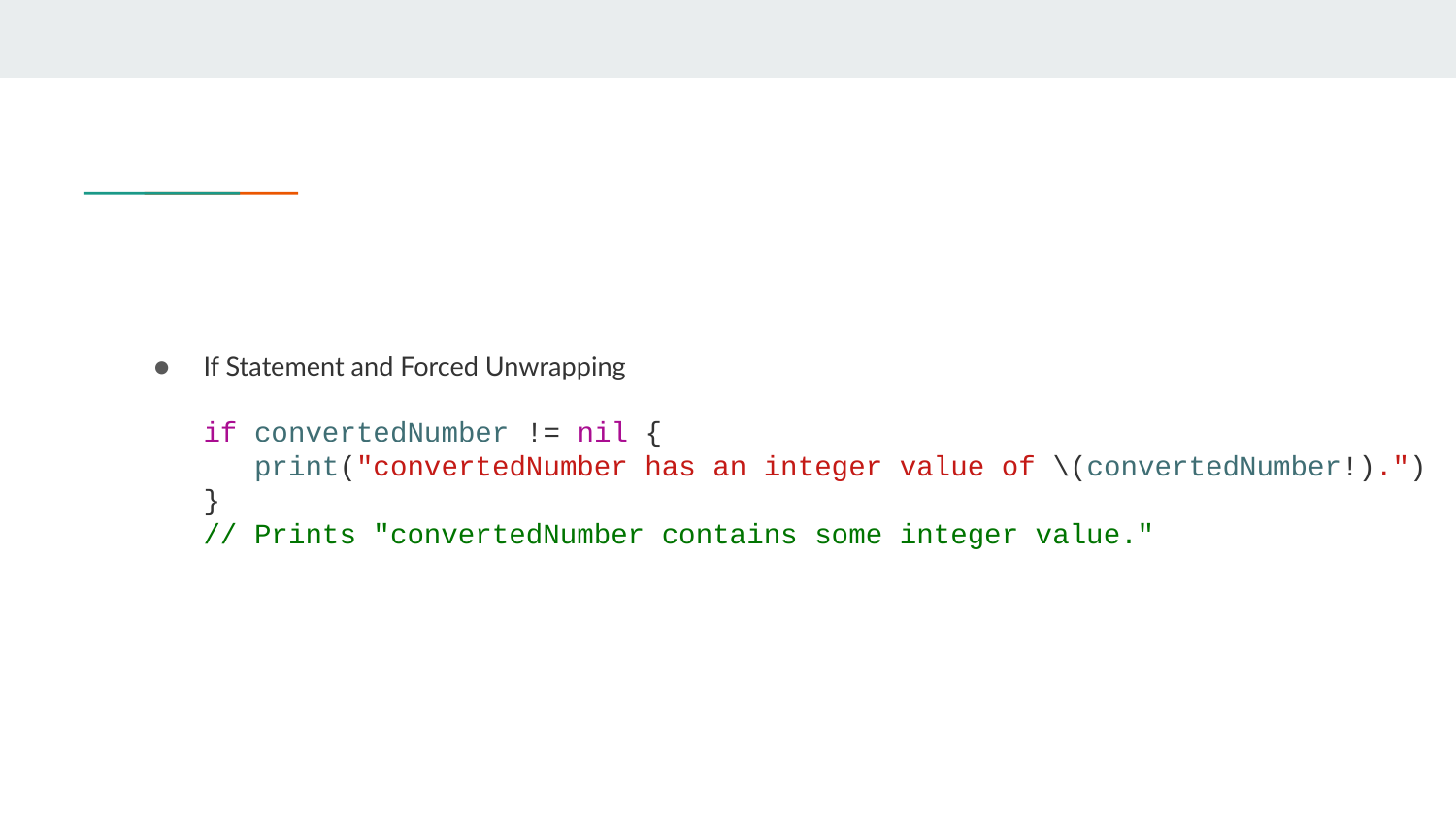

#
If Statement and Forced Unwrapping
if convertedNumber != nil {
   print("convertedNumber has an integer value of \(convertedNumber!).")
}
// Prints "convertedNumber contains some integer value."